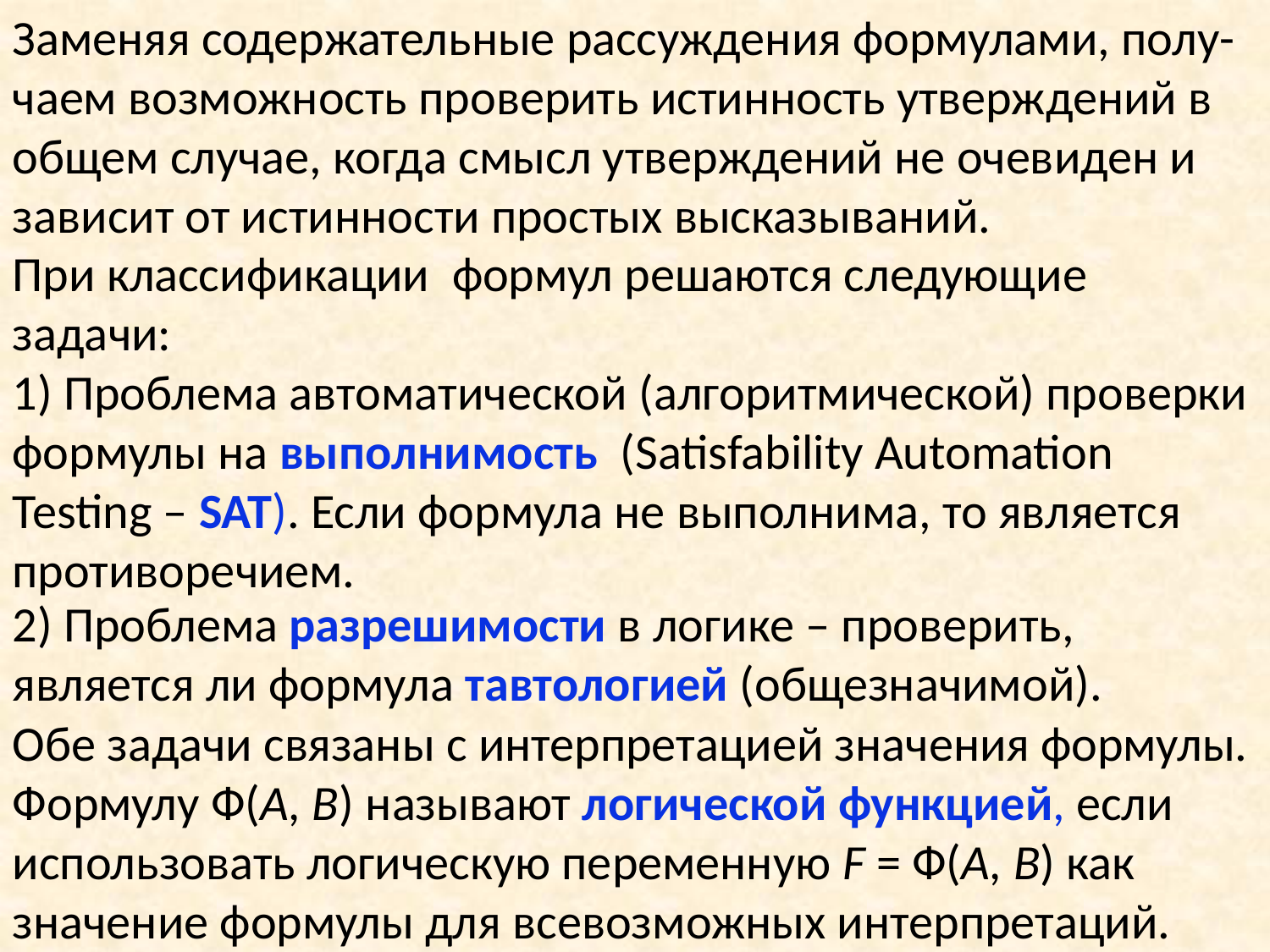

Заменяя содержательные рассуждения формулами, полу-чаем возможность проверить истинность утверждений в общем случае, когда смысл утверждений не очевиден и зависит от истинности простых высказываний.
При классификации  формул решаются следующие задачи:
1) Проблема автоматической (алгоритмической) проверки формулы на выполнимость  (Satisfability Automation Testing – SAT). Если формула не выполнима, то является противоречием.
2) Проблема разрешимости в логике – проверить, является ли формула тавтологией (общезначимой).
Обе задачи связаны с интерпретацией значения формулы. Формулу Ф(A, B) называют логической функцией, если использовать логическую переменную F = Ф(A, B) как значение формулы для всевозможных интерпретаций.